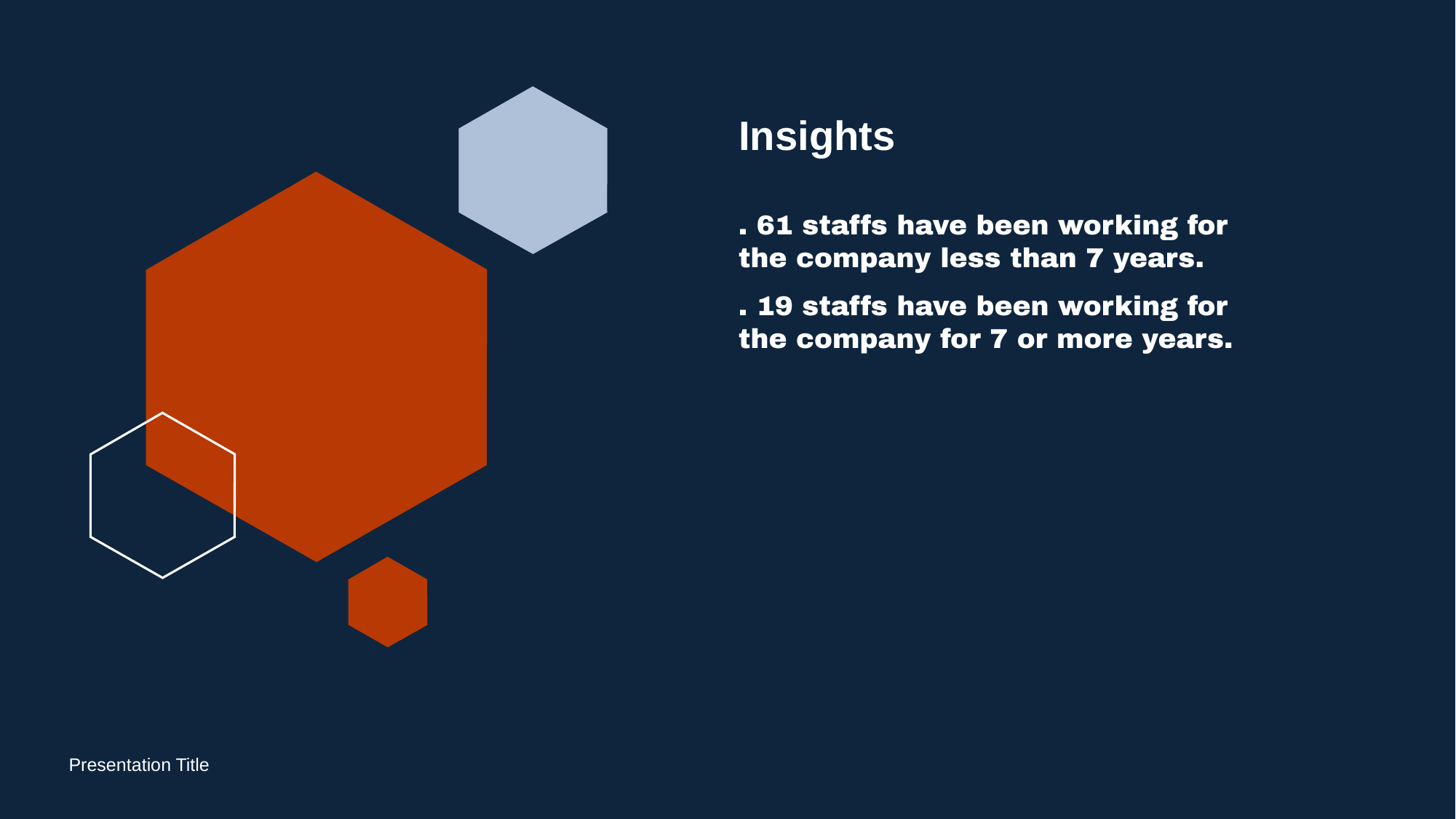

# Insights
. 61 staffs have been working for the company less than 7 years.
. 19 staffs have been working for the company for 7 or more years.
Presentation Title